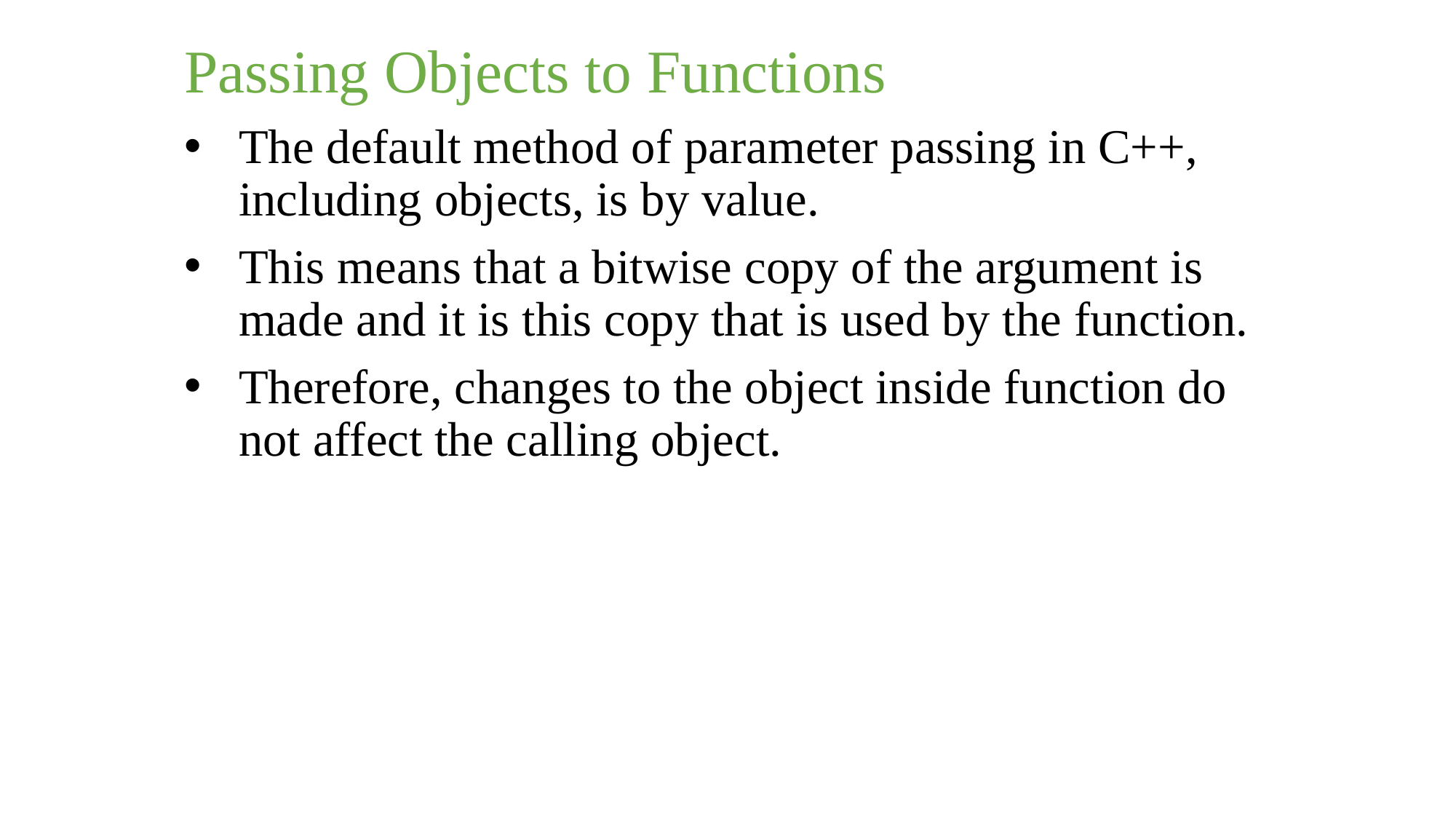

Passing Objects to Functions
The default method of parameter passing in C++, including objects, is by value.
This means that a bitwise copy of the argument is made and it is this copy that is used by the function.
Therefore, changes to the object inside function do not affect the calling object.